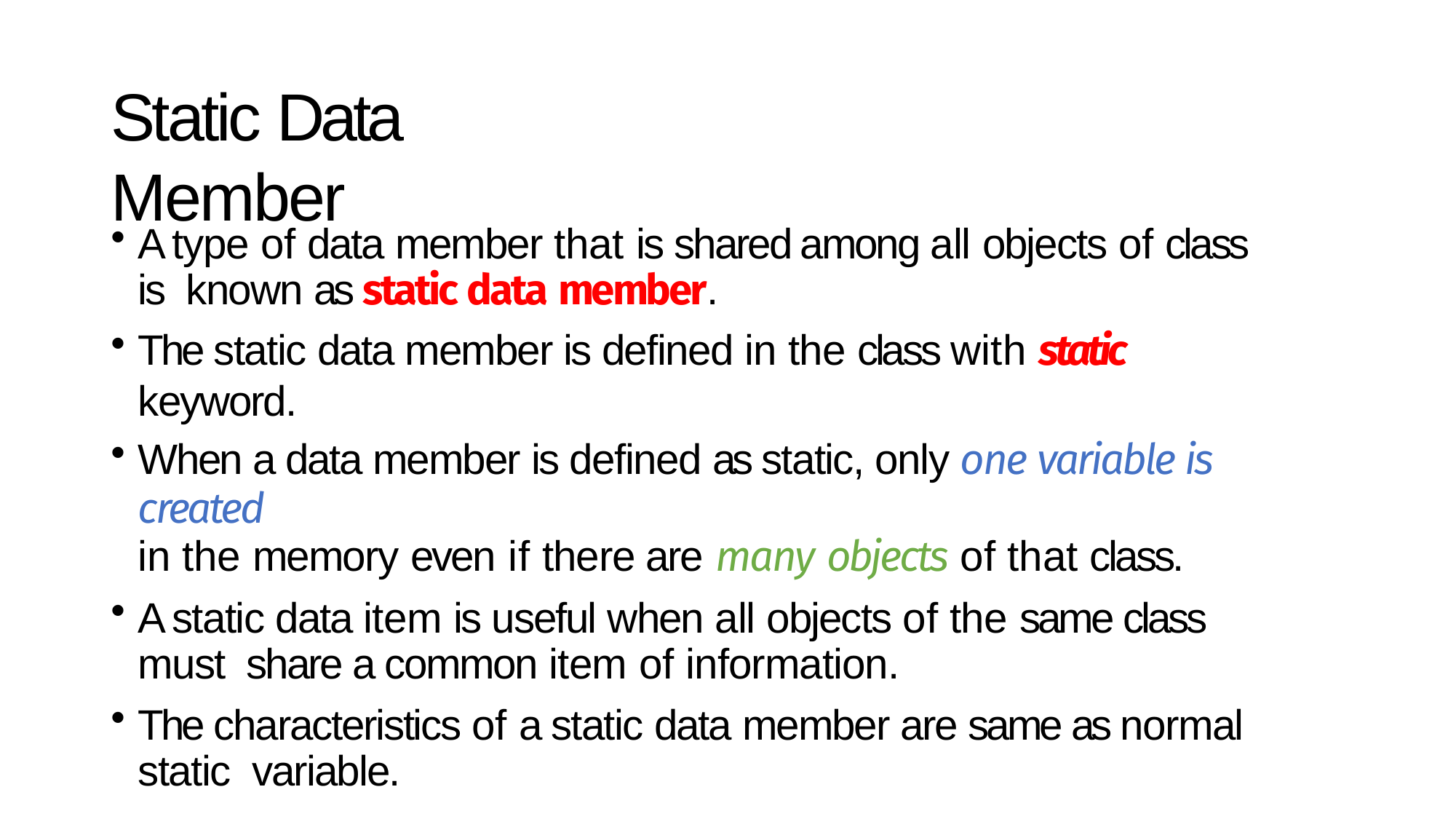

# Static Data Member
A type of data member that is shared among all objects of class is  known as static data member.
The static data member is defined in the class with static keyword.
When a data member is defined as static, only one variable is created
in the memory even if there are many objects of that class.
A static data item is useful when all objects of the same class must  share a common item of information.
The characteristics of a static data member are same as normal static  variable.